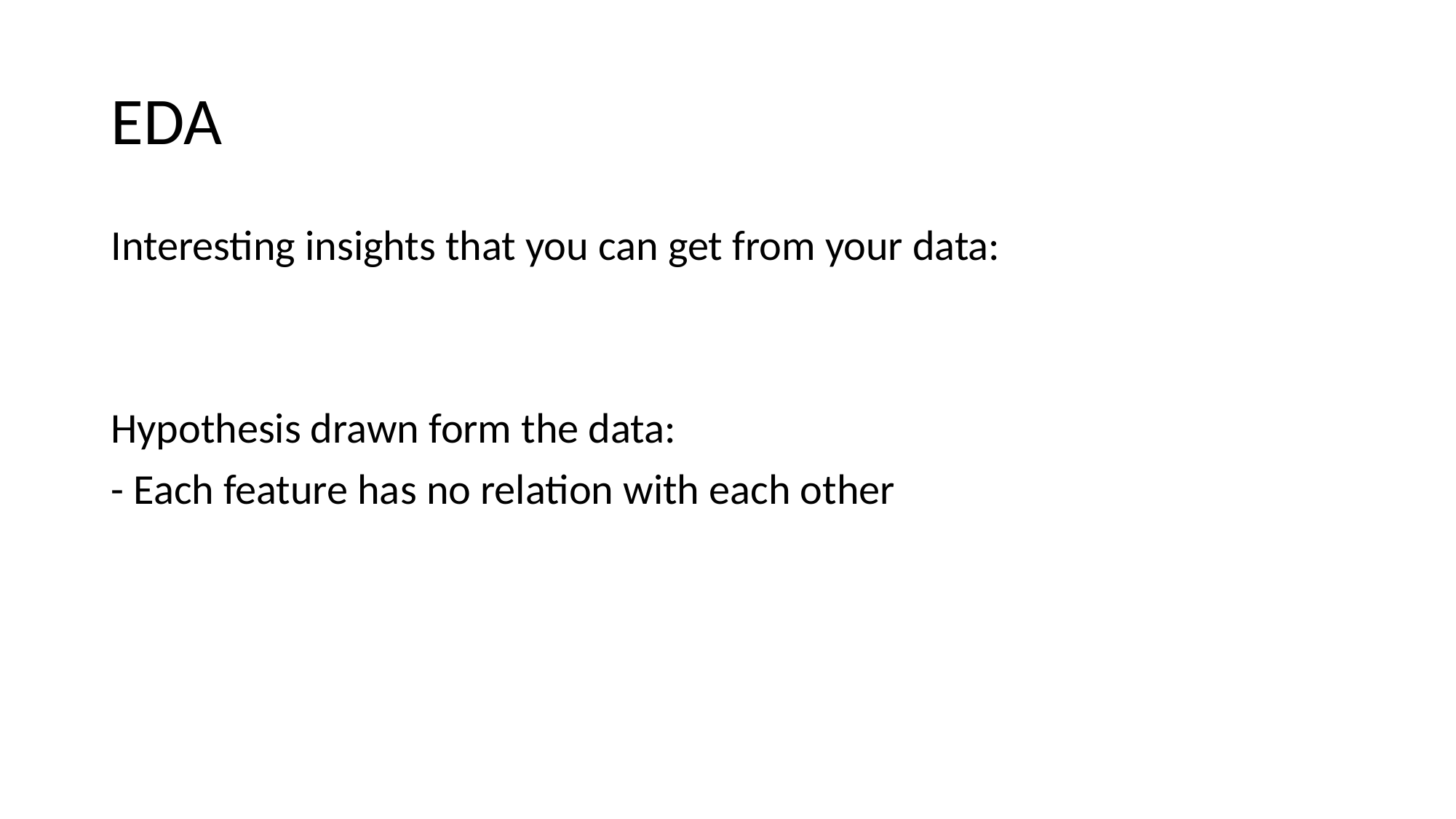

# EDA
Interesting insights that you can get from your data:

Hypothesis drawn form the data:
- Each feature has no relation with each other